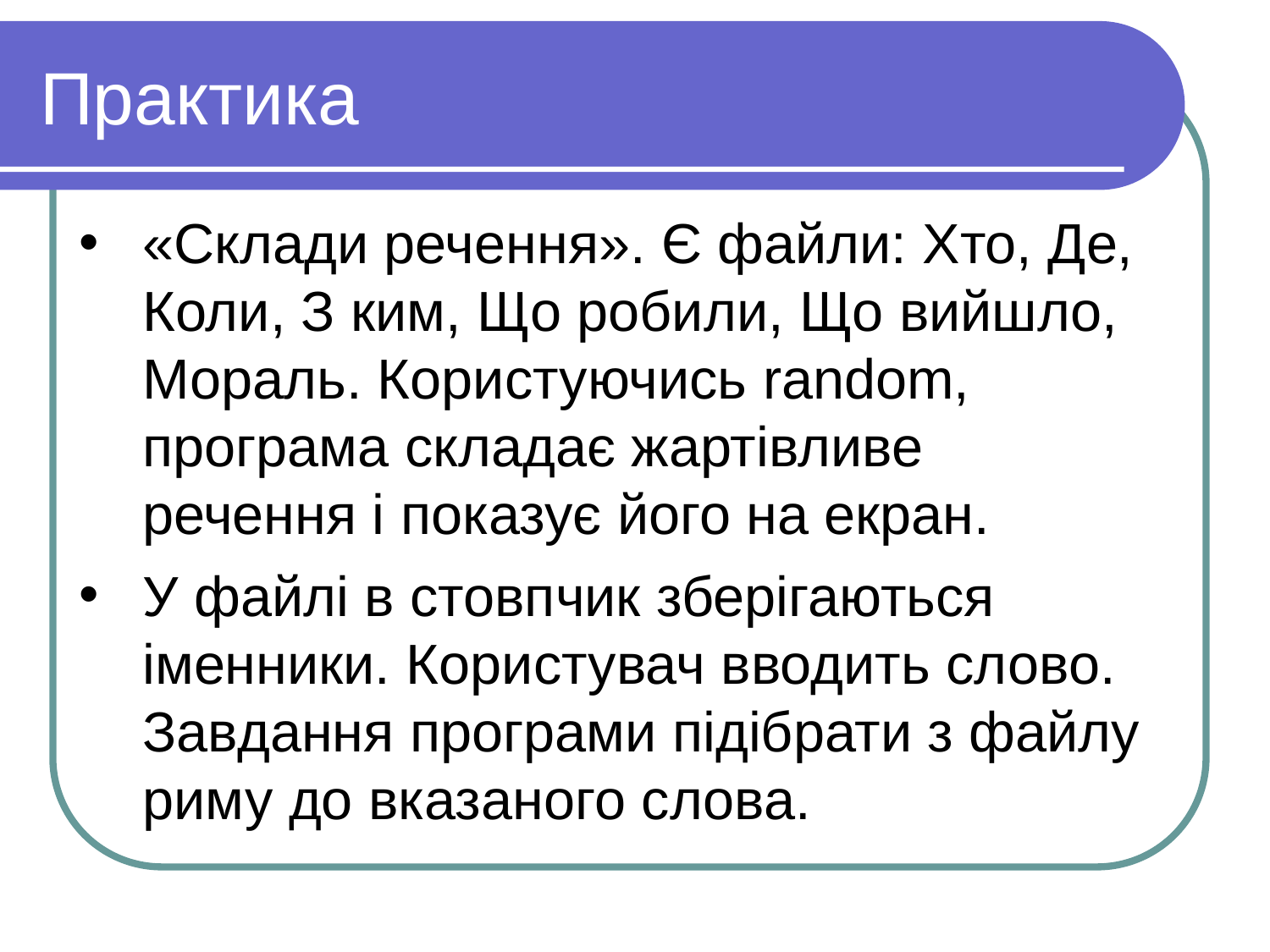

# Практика
«Склади речення». Є файли: Хто, Де, Коли, З ким, Що робили, Що вийшло, Мораль. Користуючись random, програма складає жартівливе речення і показує його на екран.
У файлі в стовпчик зберігаються іменники. Користувач вводить слово. Завдання програми підібрати з файлу риму до вказаного слова.